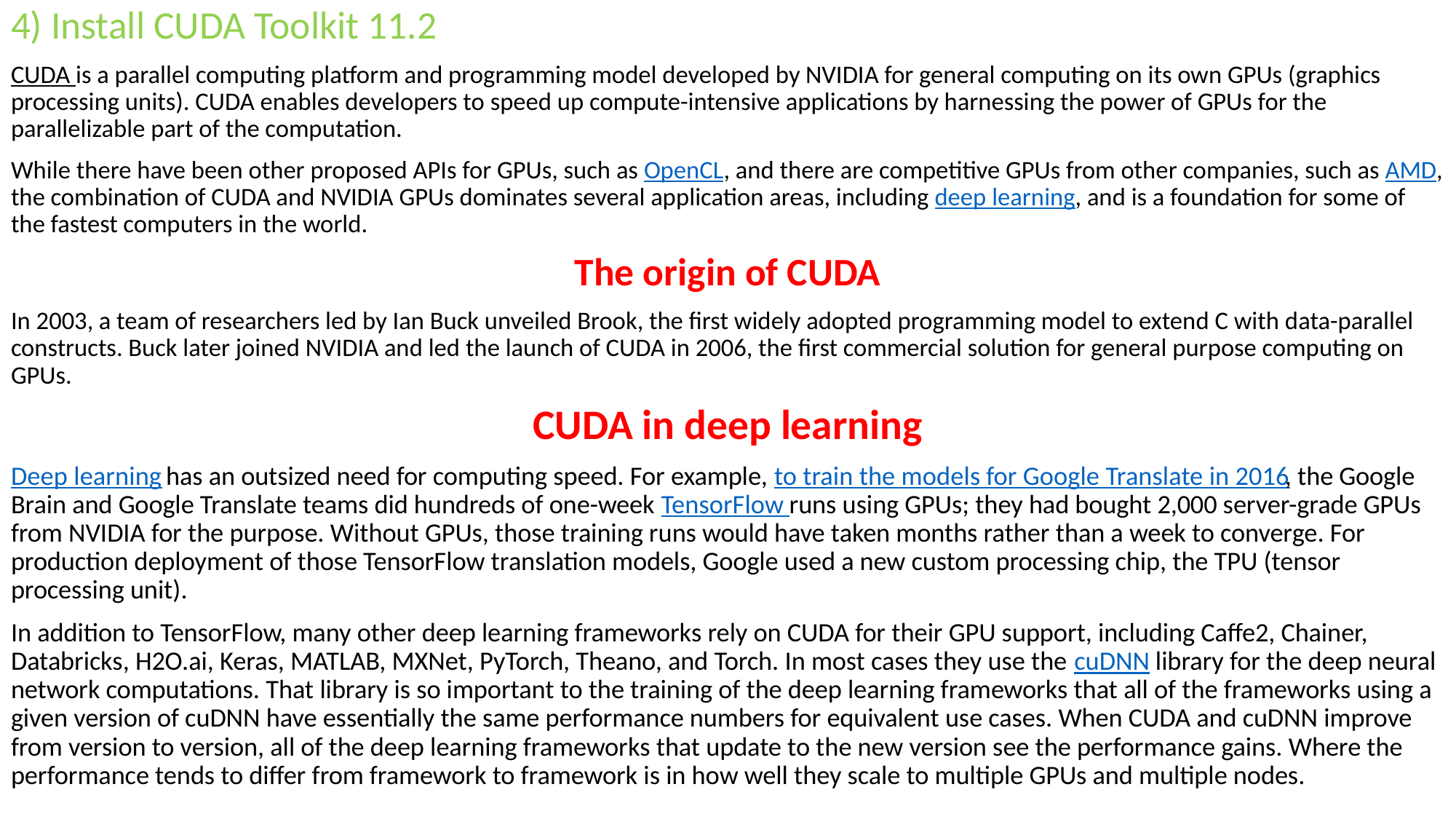

4) Install CUDA Toolkit 11.2
CUDA is a parallel computing platform and programming model developed by NVIDIA for general computing on its own GPUs (graphics processing units). CUDA enables developers to speed up compute-intensive applications by harnessing the power of GPUs for the parallelizable part of the computation.
While there have been other proposed APIs for GPUs, such as OpenCL, and there are competitive GPUs from other companies, such as AMD, the combination of CUDA and NVIDIA GPUs dominates several application areas, including deep learning, and is a foundation for some of the fastest computers in the world.
The origin of CUDA
In 2003, a team of researchers led by Ian Buck unveiled Brook, the first widely adopted programming model to extend C with data-parallel constructs. Buck later joined NVIDIA and led the launch of CUDA in 2006, the first commercial solution for general purpose computing on GPUs.
CUDA in deep learning
Deep learning has an outsized need for computing speed. For example, to train the models for Google Translate in 2016, the Google Brain and Google Translate teams did hundreds of one-week TensorFlow runs using GPUs; they had bought 2,000 server-grade GPUs from NVIDIA for the purpose. Without GPUs, those training runs would have taken months rather than a week to converge. For production deployment of those TensorFlow translation models, Google used a new custom processing chip, the TPU (tensor processing unit).
In addition to TensorFlow, many other deep learning frameworks rely on CUDA for their GPU support, including Caffe2, Chainer, Databricks, H2O.ai, Keras, MATLAB, MXNet, PyTorch, Theano, and Torch. In most cases they use the cuDNN library for the deep neural network computations. That library is so important to the training of the deep learning frameworks that all of the frameworks using a given version of cuDNN have essentially the same performance numbers for equivalent use cases. When CUDA and cuDNN improve from version to version, all of the deep learning frameworks that update to the new version see the performance gains. Where the performance tends to differ from framework to framework is in how well they scale to multiple GPUs and multiple nodes.